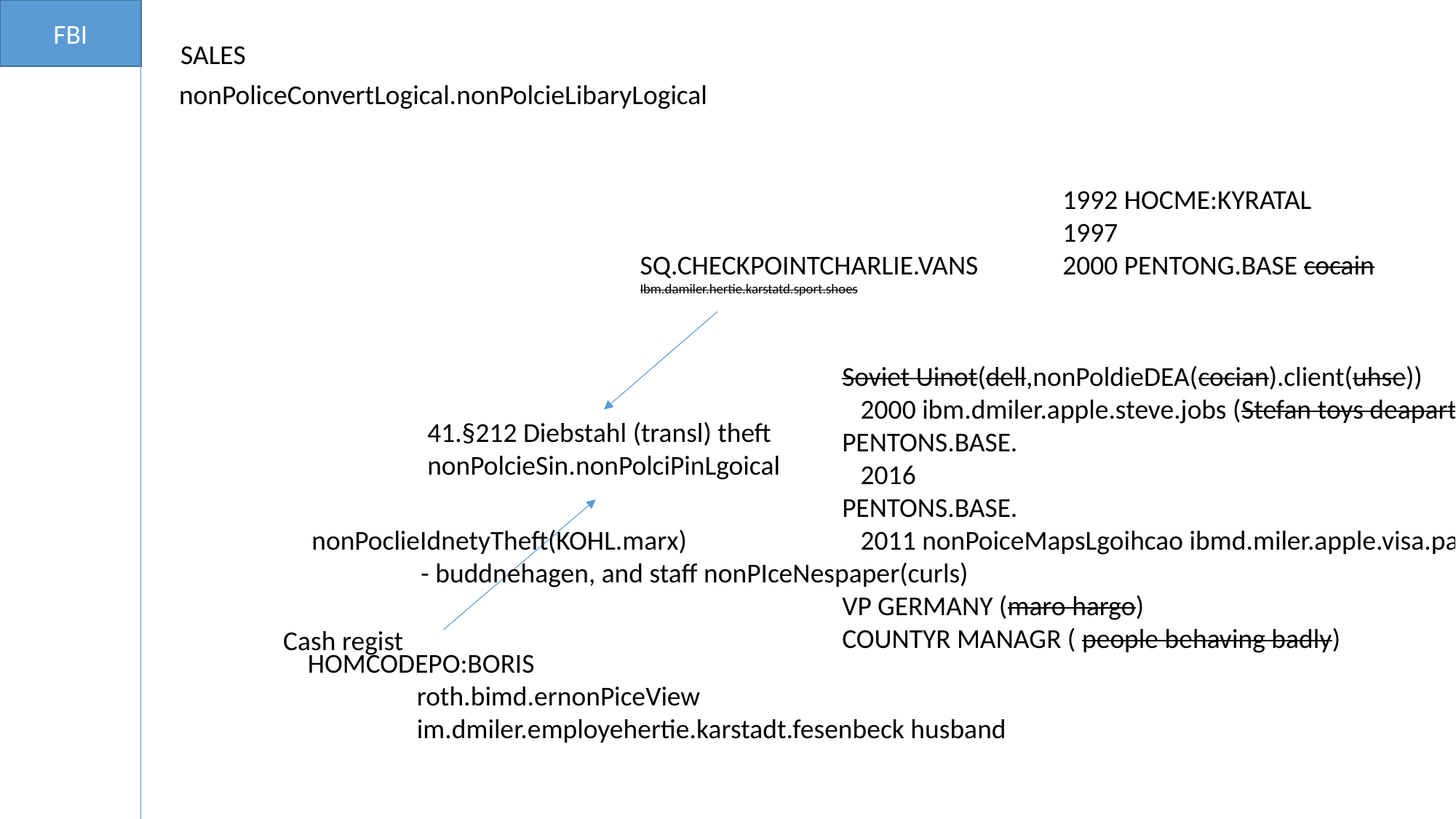

FBI
SALES
nonPoliceConvertLogical.nonPolcieLibaryLogical
1992 HOCME:KYRATAL
1997
2000 PENTONG.BASE cocain

SQ.CHECKPOINTCHARLIE.VANS
Ibm.damiler.hertie.karstatd.sport.shoes
Soviet Uinot(dell,nonPoldieDEA(cocian).client(uhse))
   2000 ibm.dmiler.apple.steve.jobs (Stefan toys deapart)
PENTONS.BASE.
   2016
PENTONS.BASE.
   2011 nonPoiceMapsLgoihcao ibmd.miler.apple.visa.pay

VP GERMANY (maro hargo)
COUNTYR MANAGR ( people behaving badly)
41.§212 Diebstahl (transl) theft
nonPolcieSin.nonPolciPinLgoical
nonPoclieIdnetyTheft(KOHL.marx)
	- buddnehagen, and staff nonPIceNespaper(curls)
Cash regist
HOMCODEPO:BORIS
	roth.bimd.ernonPiceView
	im.dmiler.employehertie.karstadt.fesenbeck husband